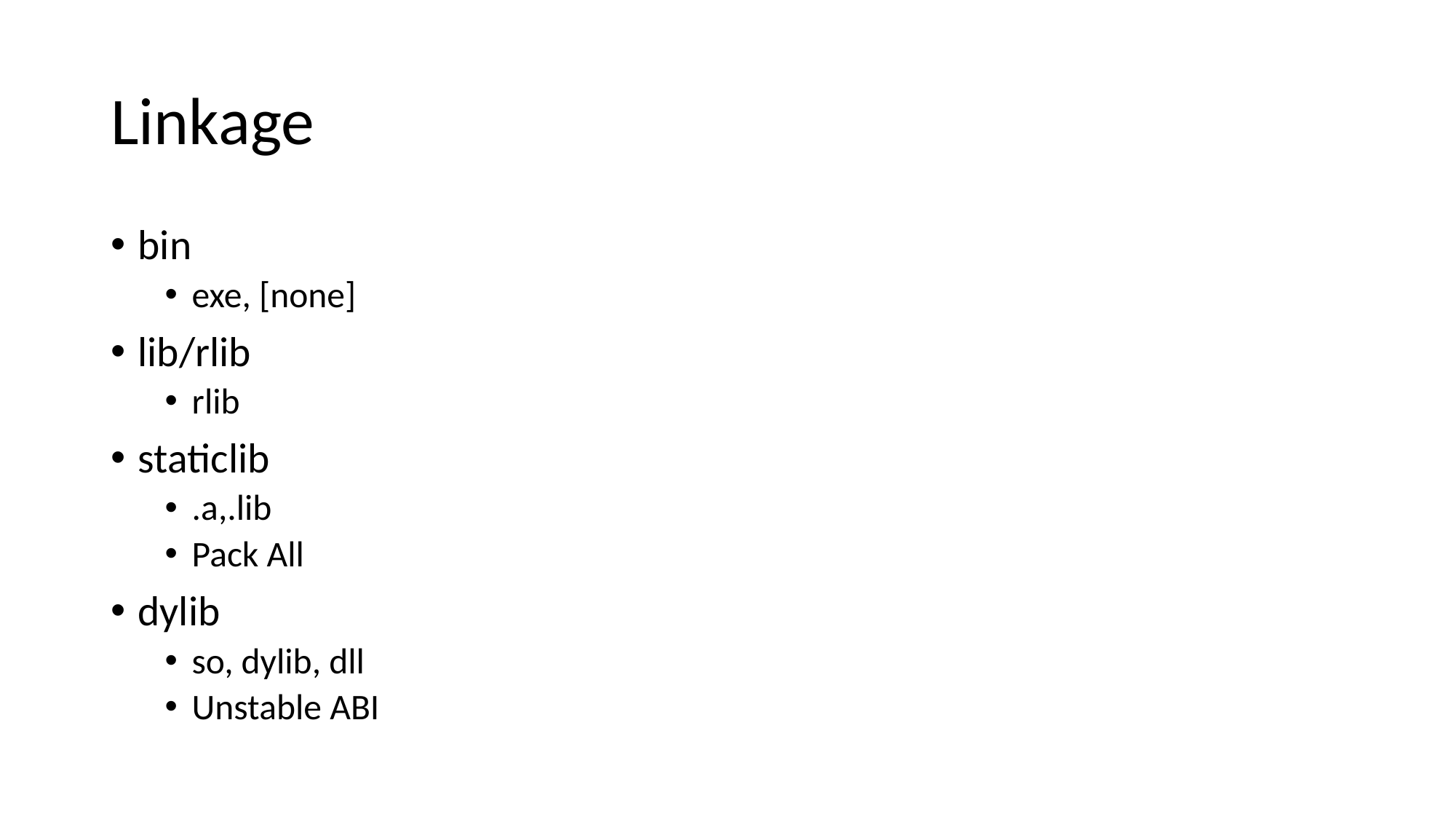

# Linkage
bin
exe, [none]
lib/rlib
rlib
staticlib
.a,.lib
Pack All
dylib
so, dylib, dll
Unstable ABI